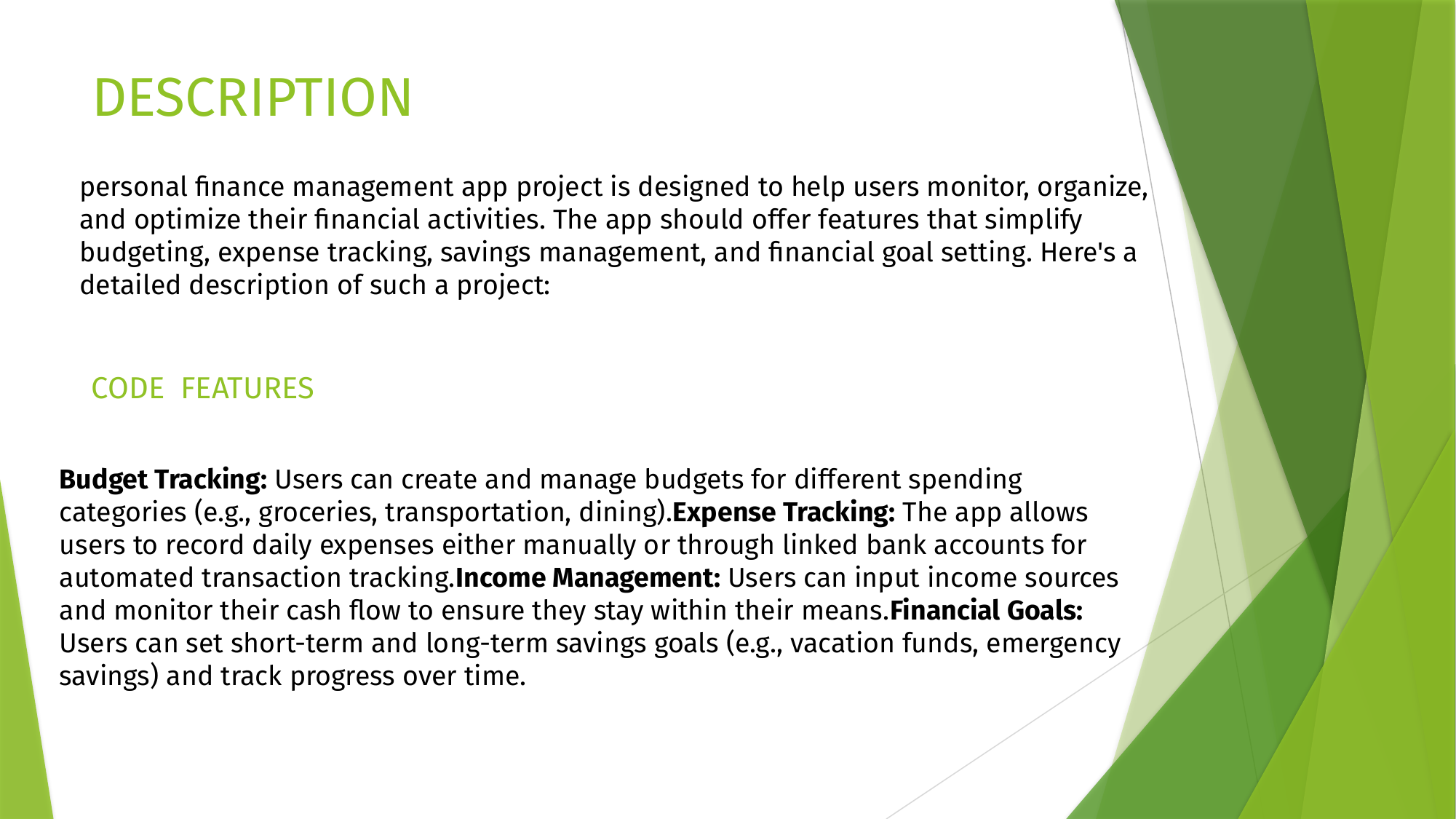

# DESCRIPTION
personal finance management app project is designed to help users monitor, organize, and optimize their financial activities. The app should offer features that simplify budgeting, expense tracking, savings management, and financial goal setting. Here's a detailed description of such a project:
CODE  FEATURES
Budget Tracking: Users can create and manage budgets for different spending categories (e.g., groceries, transportation, dining).Expense Tracking: The app allows users to record daily expenses either manually or through linked bank accounts for automated transaction tracking.Income Management: Users can input income sources and monitor their cash flow to ensure they stay within their means.Financial Goals: Users can set short-term and long-term savings goals (e.g., vacation funds, emergency savings) and track progress over time.